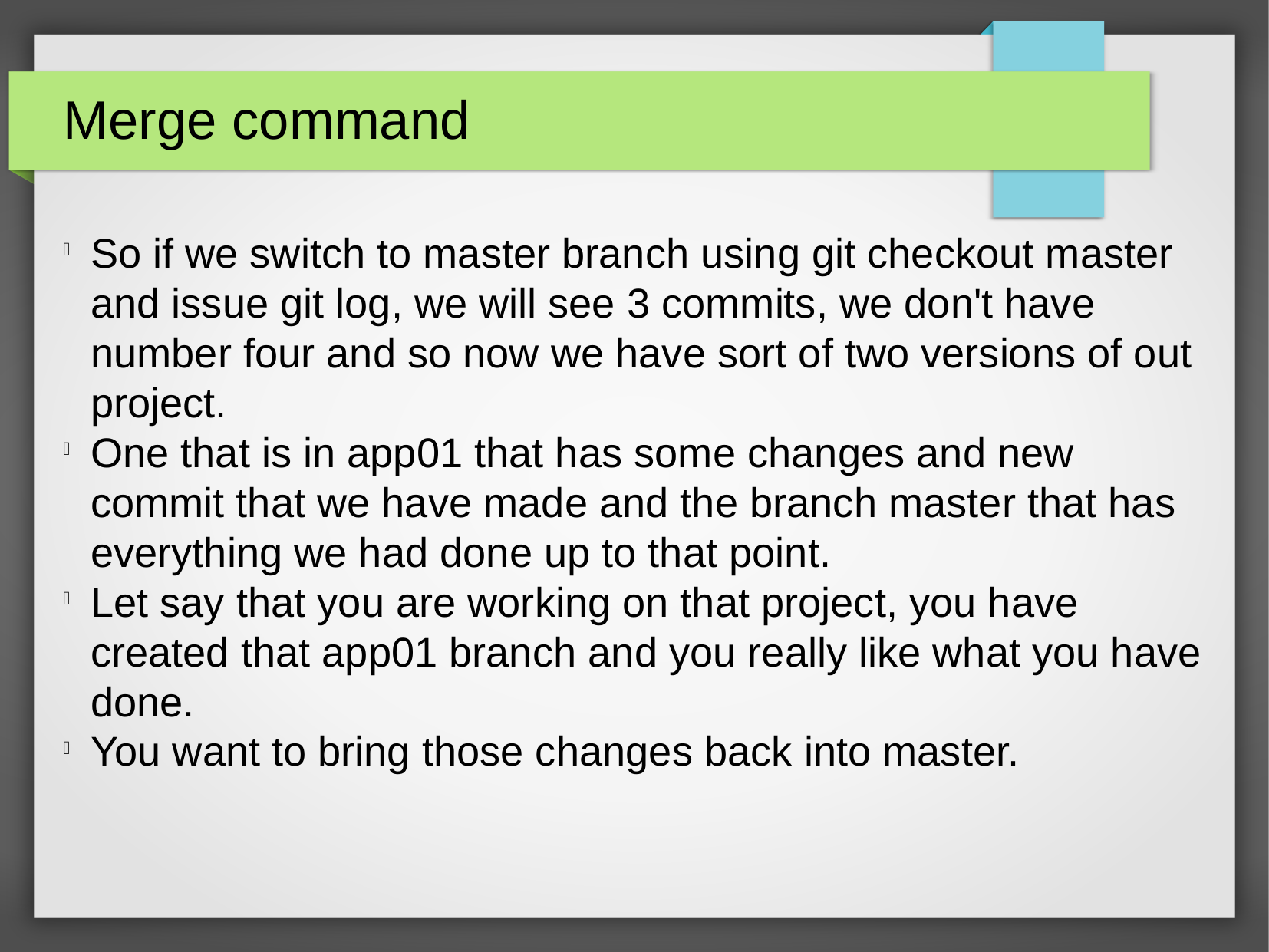

Merge command
So if we switch to master branch using git checkout master and issue git log, we will see 3 commits, we don't have number four and so now we have sort of two versions of out project.
One that is in app01 that has some changes and new commit that we have made and the branch master that has everything we had done up to that point.
Let say that you are working on that project, you have created that app01 branch and you really like what you have done.
You want to bring those changes back into master.